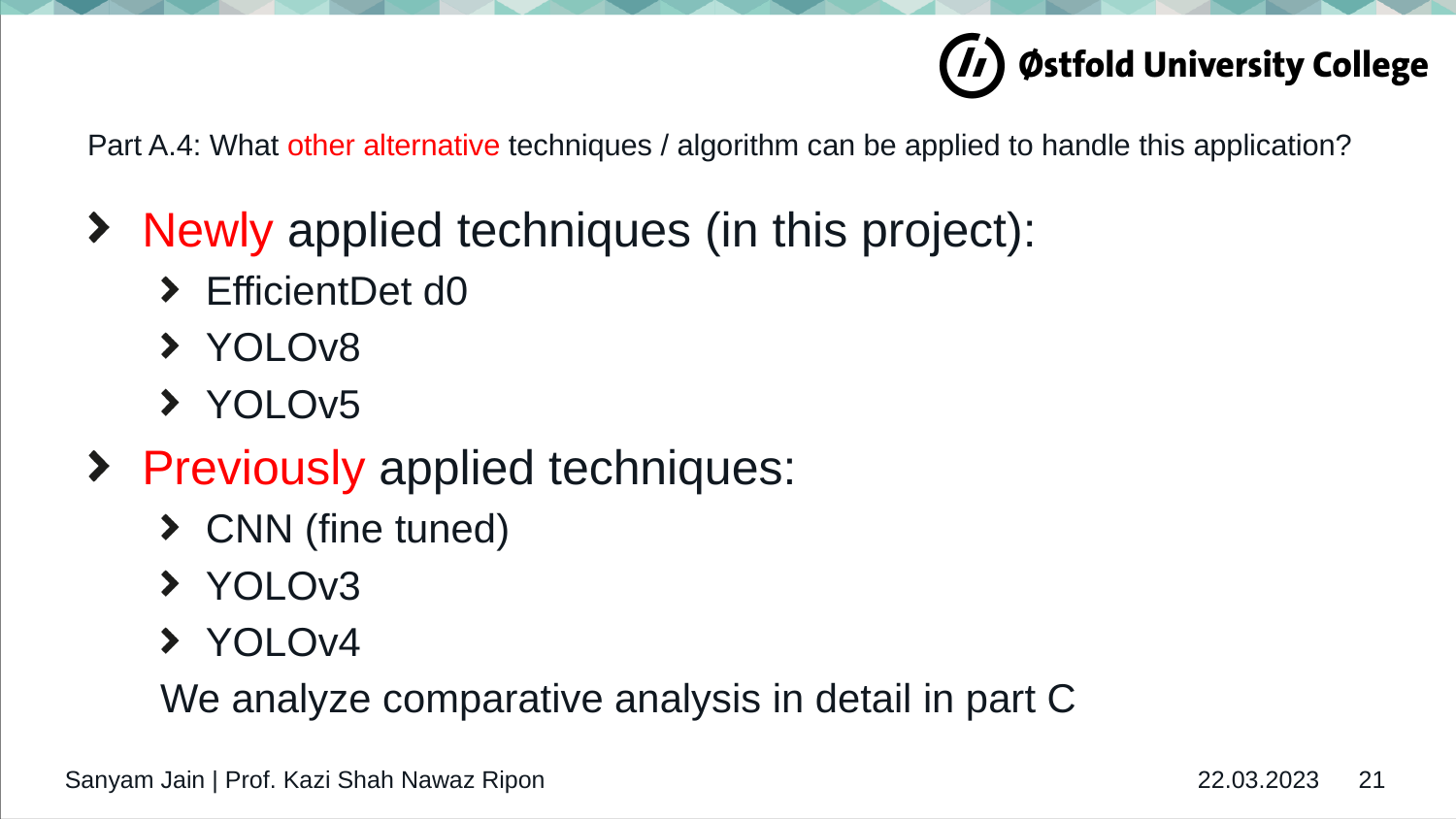

# Part A.4: What other alternative techniques / algorithm can be applied to handle this application?
Newly applied techniques (in this project):
EfficientDet d0
YOLOv8
YOLOv5
Previously applied techniques:
CNN (fine tuned)
YOLOv3
YOLOv4
We analyze comparative analysis in detail in part C
Sanyam Jain | Prof. Kazi Shah Nawaz Ripon
21
22.03.2023